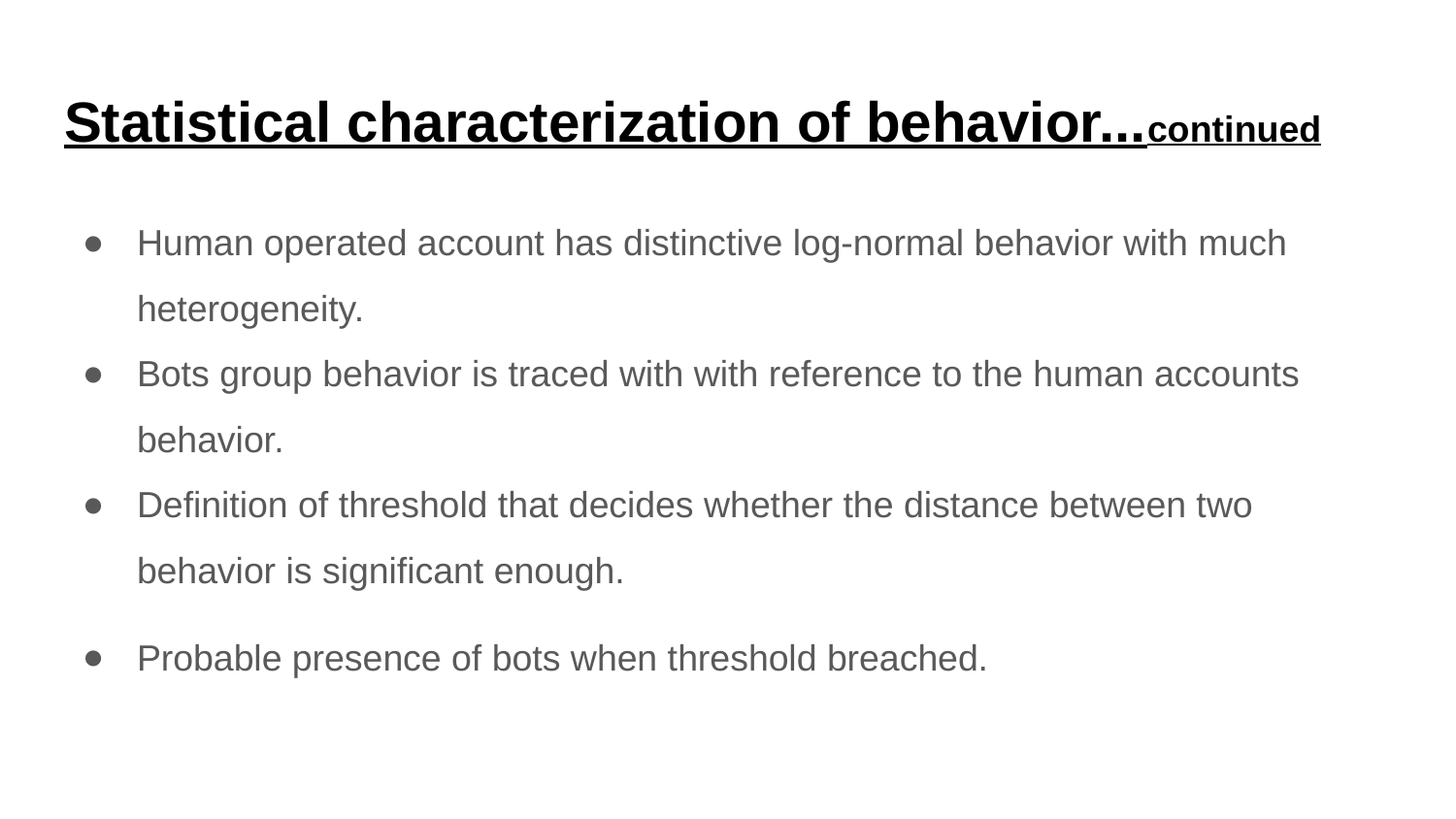

# Statistical characterization of behavior...continued
Human operated account has distinctive log-normal behavior with much heterogeneity.
Bots group behavior is traced with with reference to the human accounts behavior.
Definition of threshold that decides whether the distance between two behavior is significant enough.
Probable presence of bots when threshold breached.